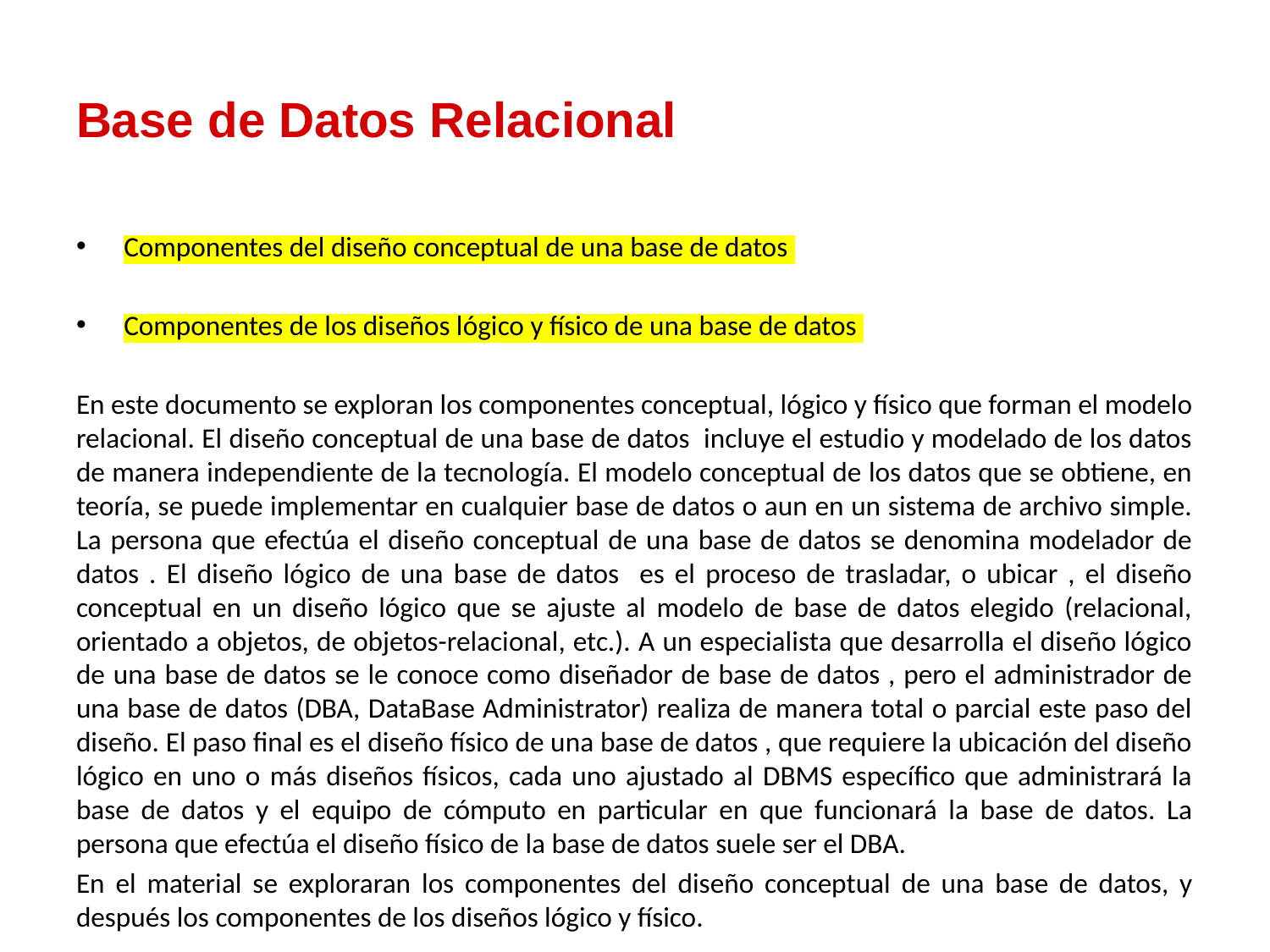

# Base de Datos Relacional
Componentes del diseño conceptual de una base de datos

Componentes de los diseños lógico y físico de una base de datos

En este documento se exploran los componentes conceptual, lógico y físico que forman el modelo relacional. El diseño conceptual de una base de datos  incluye el estudio y modelado de los datos de manera independiente de la tecnología. El modelo conceptual de los datos que se obtiene, en teoría, se puede implementar en cualquier base de datos o aun en un sistema de archivo simple. La persona que efectúa el diseño conceptual de una base de datos se denomina modelador de datos . El diseño lógico de una base de datos  es el proceso de trasladar, o ubicar , el diseño conceptual en un diseño lógico que se ajuste al modelo de base de datos elegido (relacional, orientado a objetos, de objetos-relacional, etc.). A un especialista que desarrolla el diseño lógico de una base de datos se le conoce como diseñador de base de datos , pero el administrador de una base de datos (DBA, DataBase Administrator) realiza de manera total o parcial este paso del diseño. El paso final es el diseño físico de una base de datos , que requiere la ubicación del diseño lógico en uno o más diseños físicos, cada uno ajustado al DBMS específico que administrará la base de datos y el equipo de cómputo en particular en que funcionará la base de datos. La persona que efectúa el diseño físico de la base de datos suele ser el DBA.
En el material se exploraran los componentes del diseño conceptual de una base de datos, y después los componentes de los diseños lógico y físico.